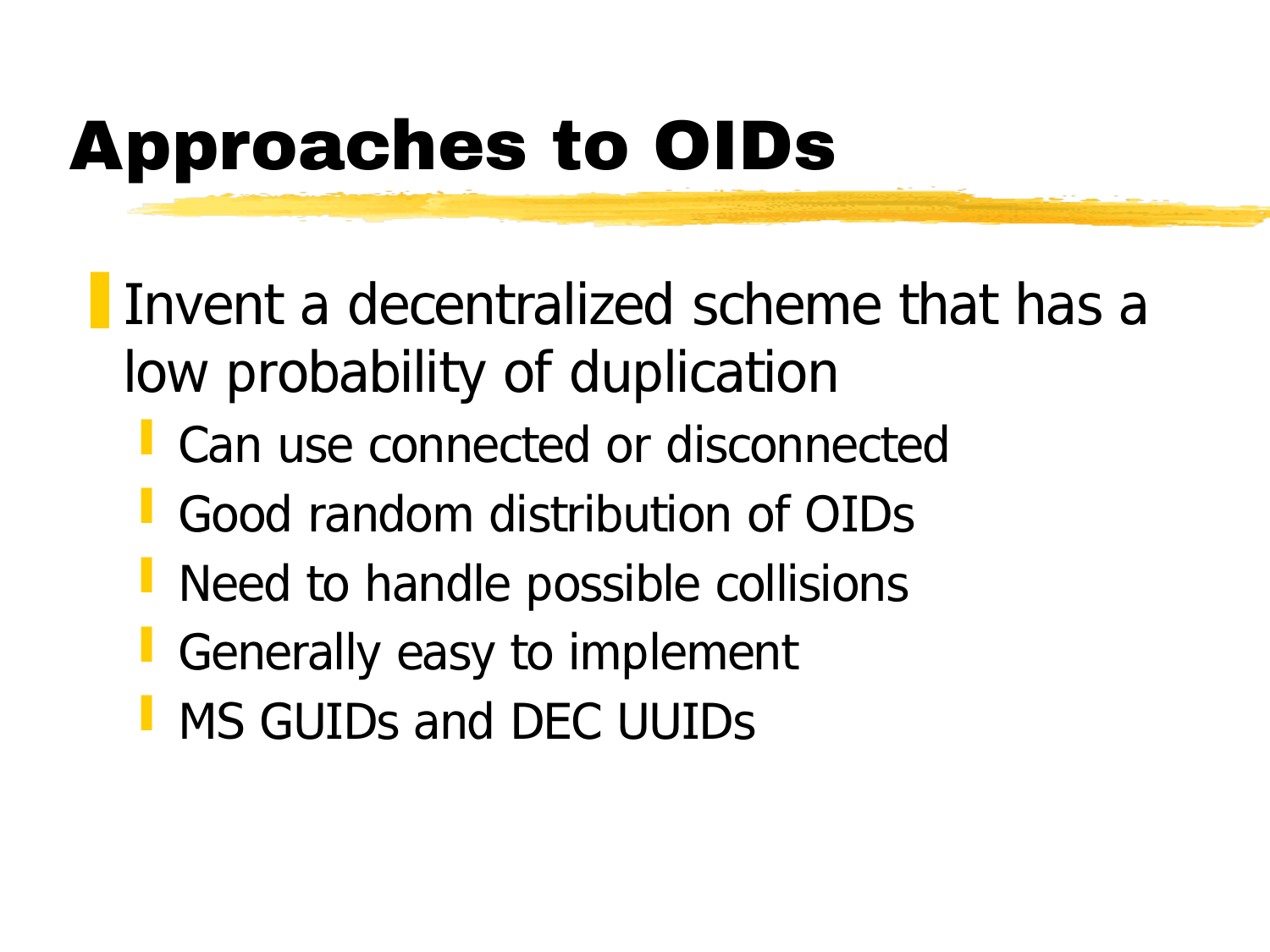

# Approaches to OIDs
Invent a decentralized scheme that has a low probability of duplication
Can use connected or disconnected
Good random distribution of OIDs
Need to handle possible collisions
Generally easy to implement
MS GUIDs and DEC UUIDs